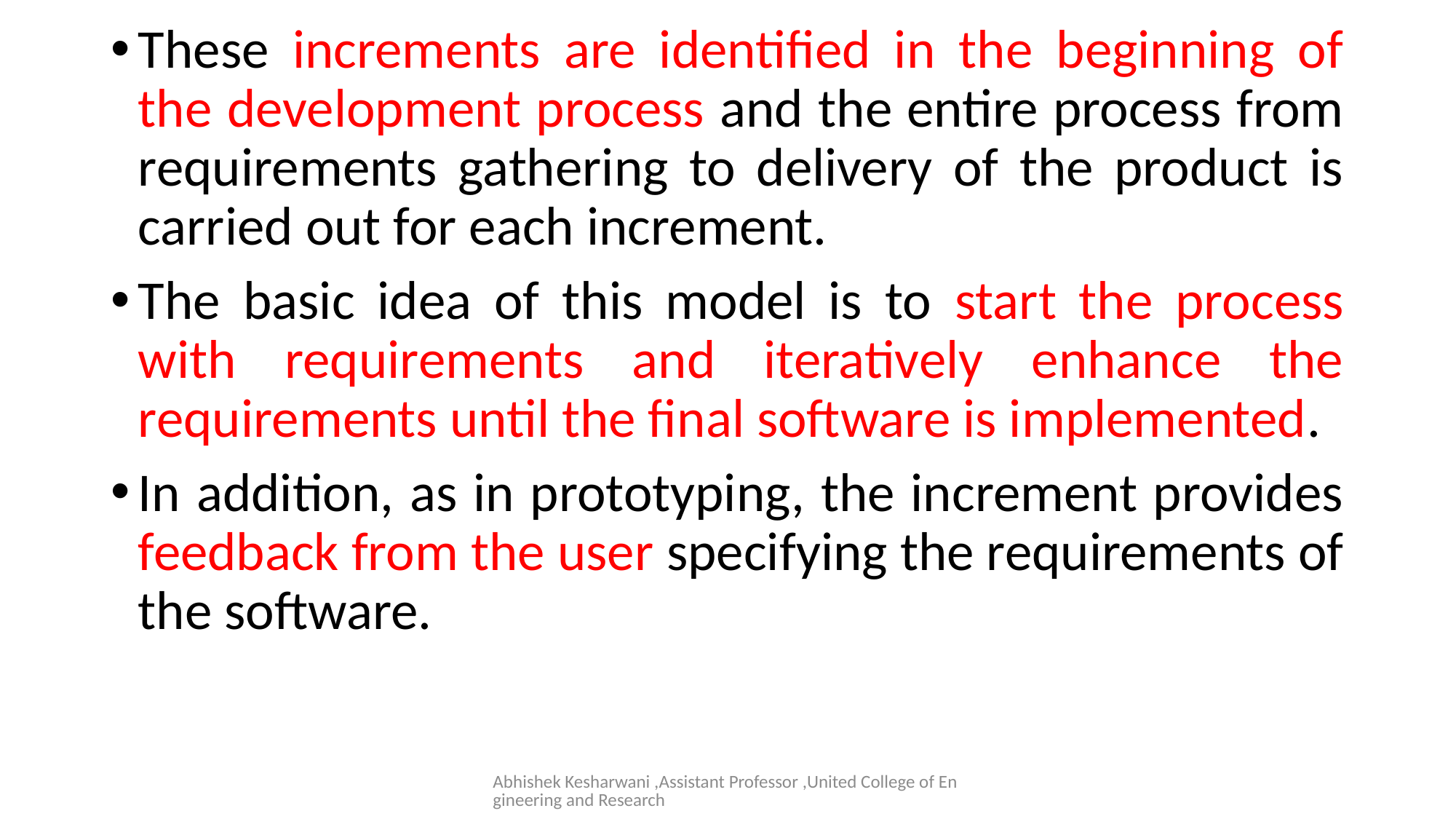

These increments are identified in the beginning of the development process and the entire process from requirements gathering to delivery of the product is carried out for each increment.
The basic idea of this model is to start the process with requirements and iteratively enhance the requirements until the final software is implemented.
In addition, as in prototyping, the increment provides feedback from the user specifying the requirements of the software.
#
Abhishek Kesharwani ,Assistant Professor ,United College of Engineering and Research